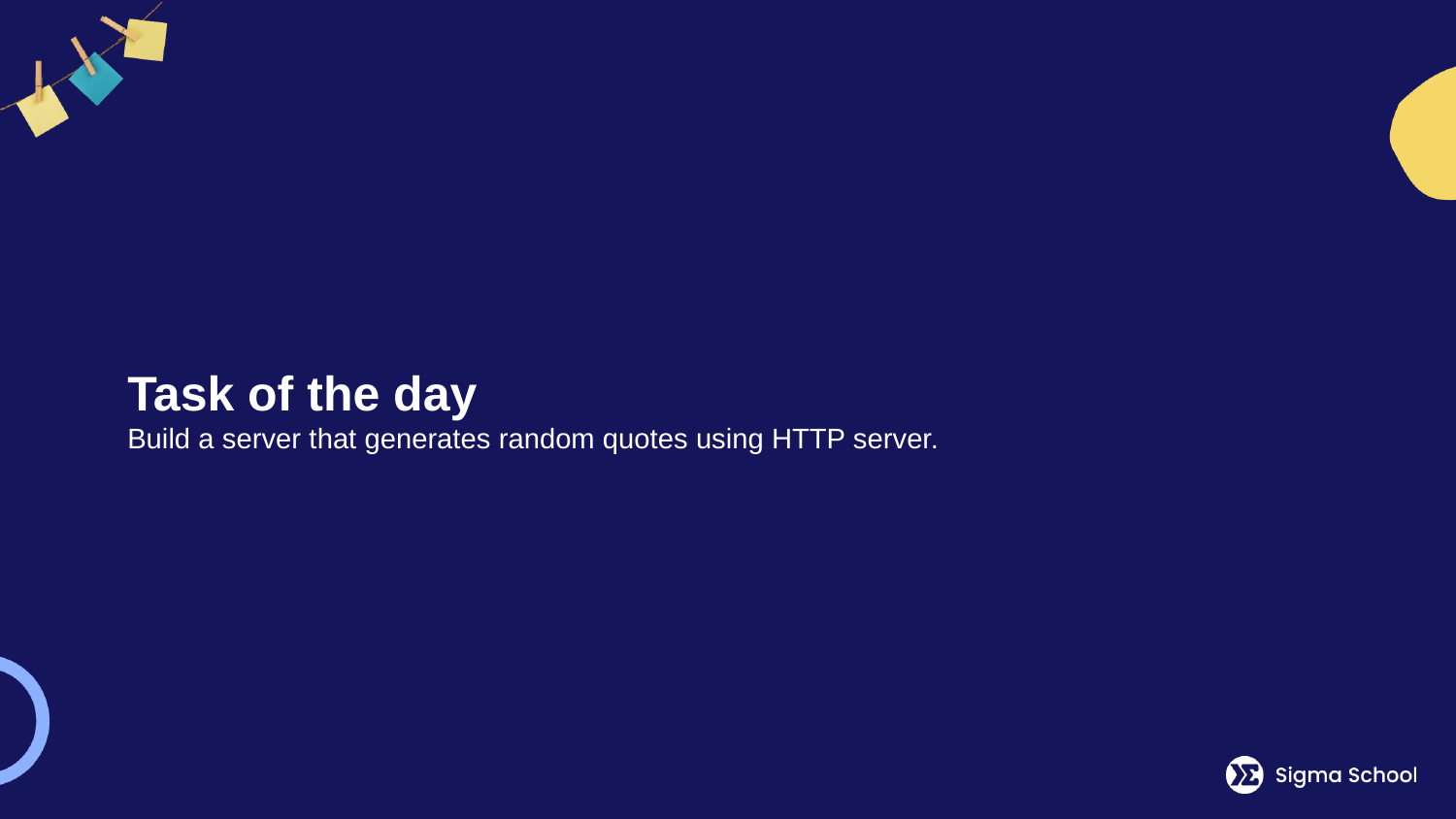

# Task of the day Build a server that generates random quotes using HTTP server.